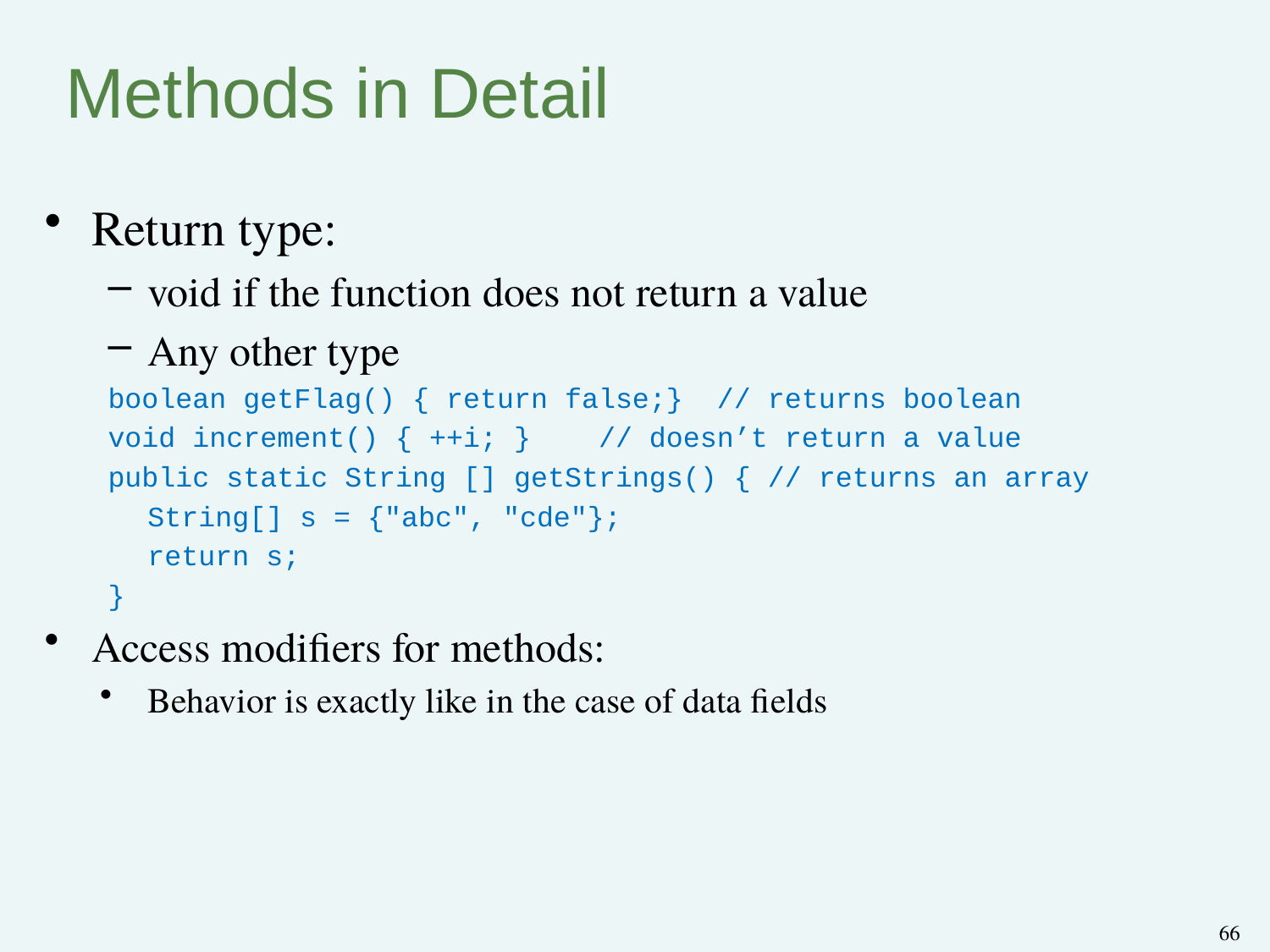

# Methods in Detail
Return type:
void if the function does not return a value
Any other type
boolean getFlag() { return false;}  // returns boolean
void increment() { ++i; }    // doesn’t return a value
public static String [] getStrings() { // returns an array
	String[] s = {"abc", "cde"};
	return s;
}
Access modifiers for methods:
Behavior is exactly like in the case of data fields